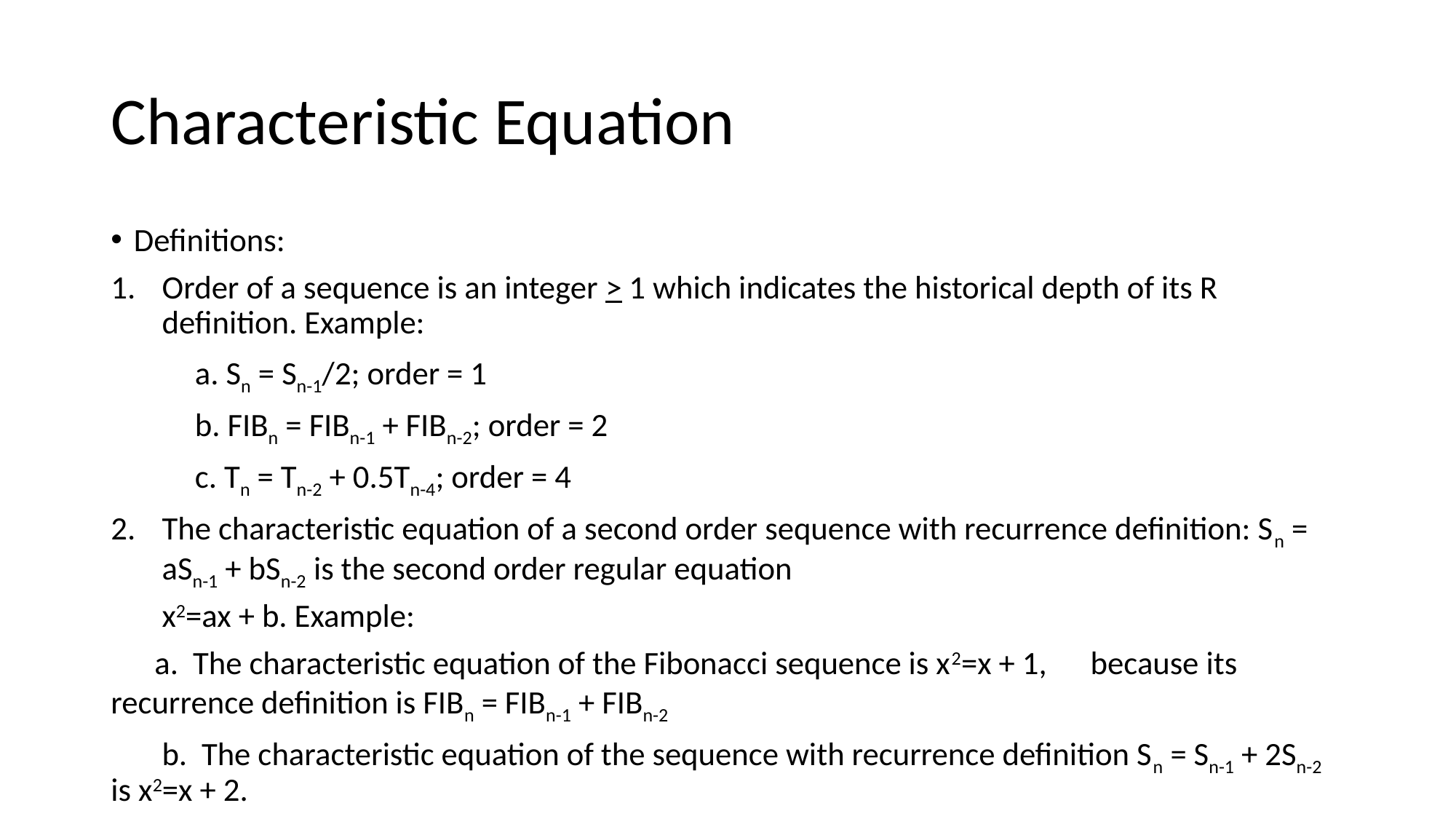

# Characteristic Equation
Definitions:
Order of a sequence is an integer > 1 which indicates the historical depth of its R definition. Example:
	a. Sn = Sn-1/2; order = 1
	b. FIBn = FIBn-1 + FIBn-2; order = 2
	c. Tn = Tn-2 + 0.5Tn-4; order = 4
The characteristic equation of a second order sequence with recurrence definition: Sn = aSn-1 + bSn-2 is the second order regular equation
       x2=ax + b. Example:
      a.  The characteristic equation of the Fibonacci sequence is x2=x + 1,      because its recurrence definition is FIBn = FIBn-1 + FIBn-2
       b.  The characteristic equation of the sequence with recurrence definition Sn = Sn-1 + 2Sn-2 is x2=x + 2.